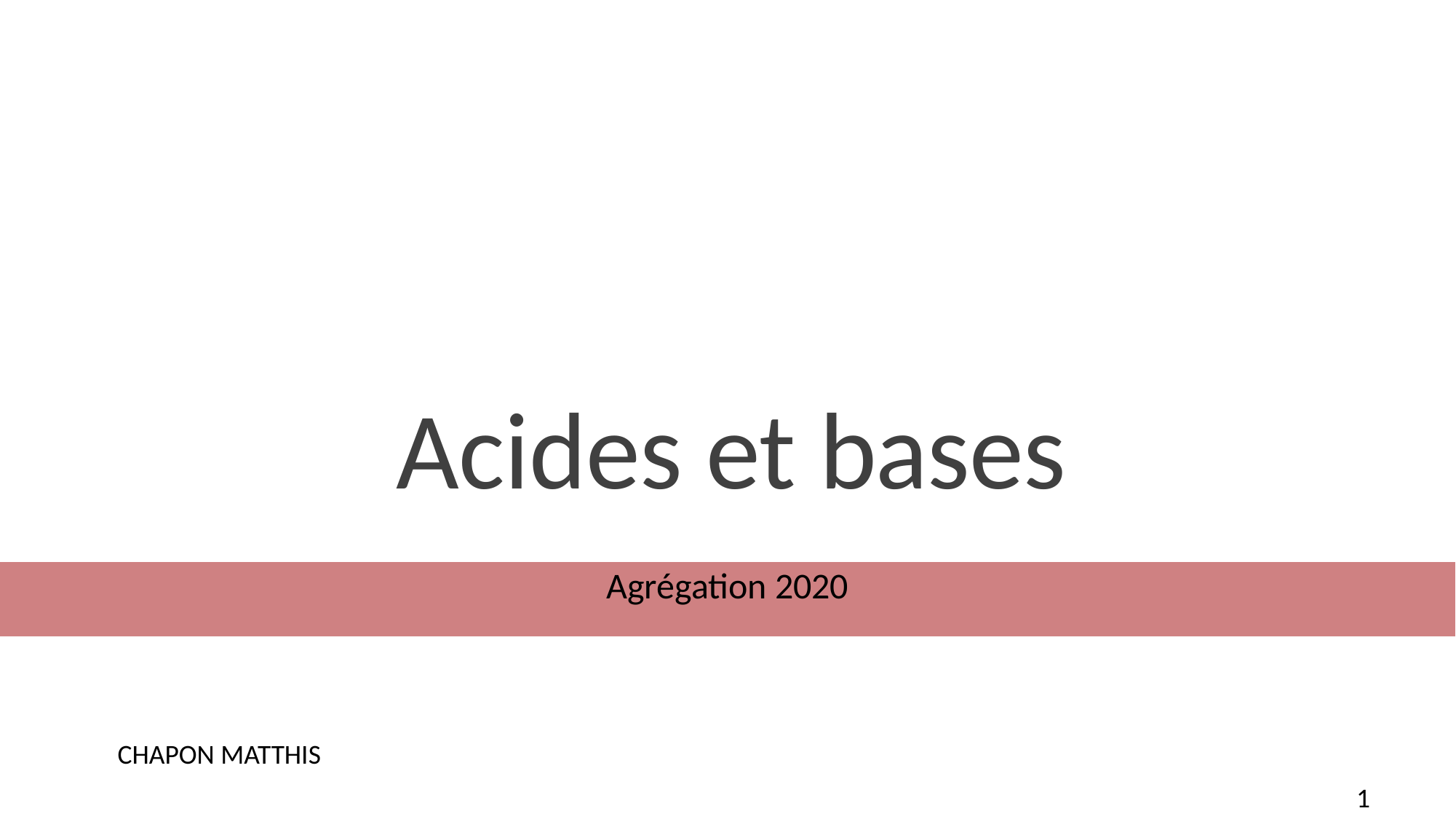

# Acides et bases
Agrégation 2020
CHAPON MATTHIS